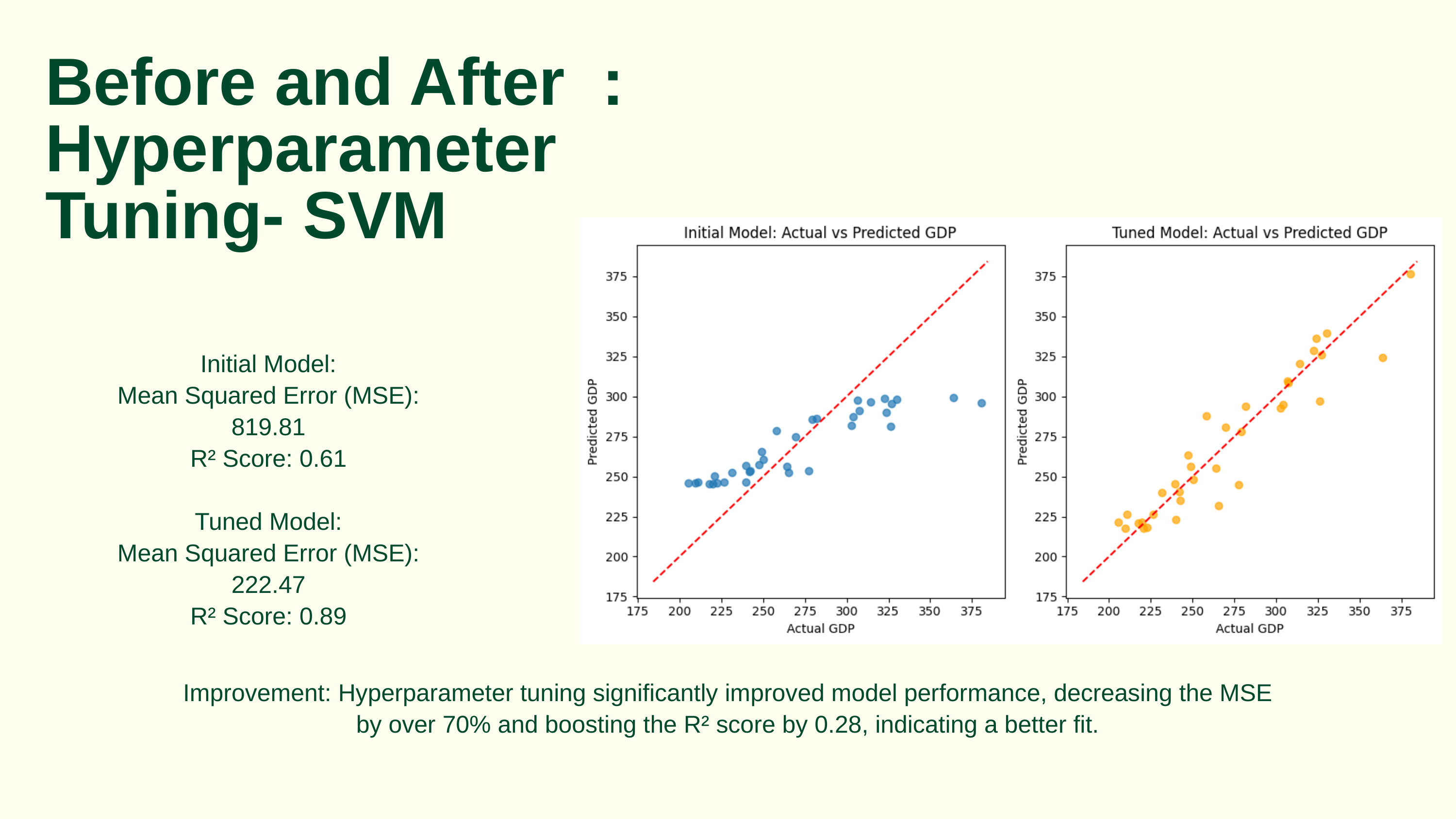

Before and After  : Hyperparameter Tuning- SVM

Initial Model:
Mean Squared Error (MSE): 819.81
R² Score: 0.61

Tuned Model:
Mean Squared Error (MSE): 222.47
R² Score: 0.89

Improvement: Hyperparameter tuning significantly improved model performance, decreasing the MSE by over 70% and boosting the R² score by 0.28, indicating a better fit.